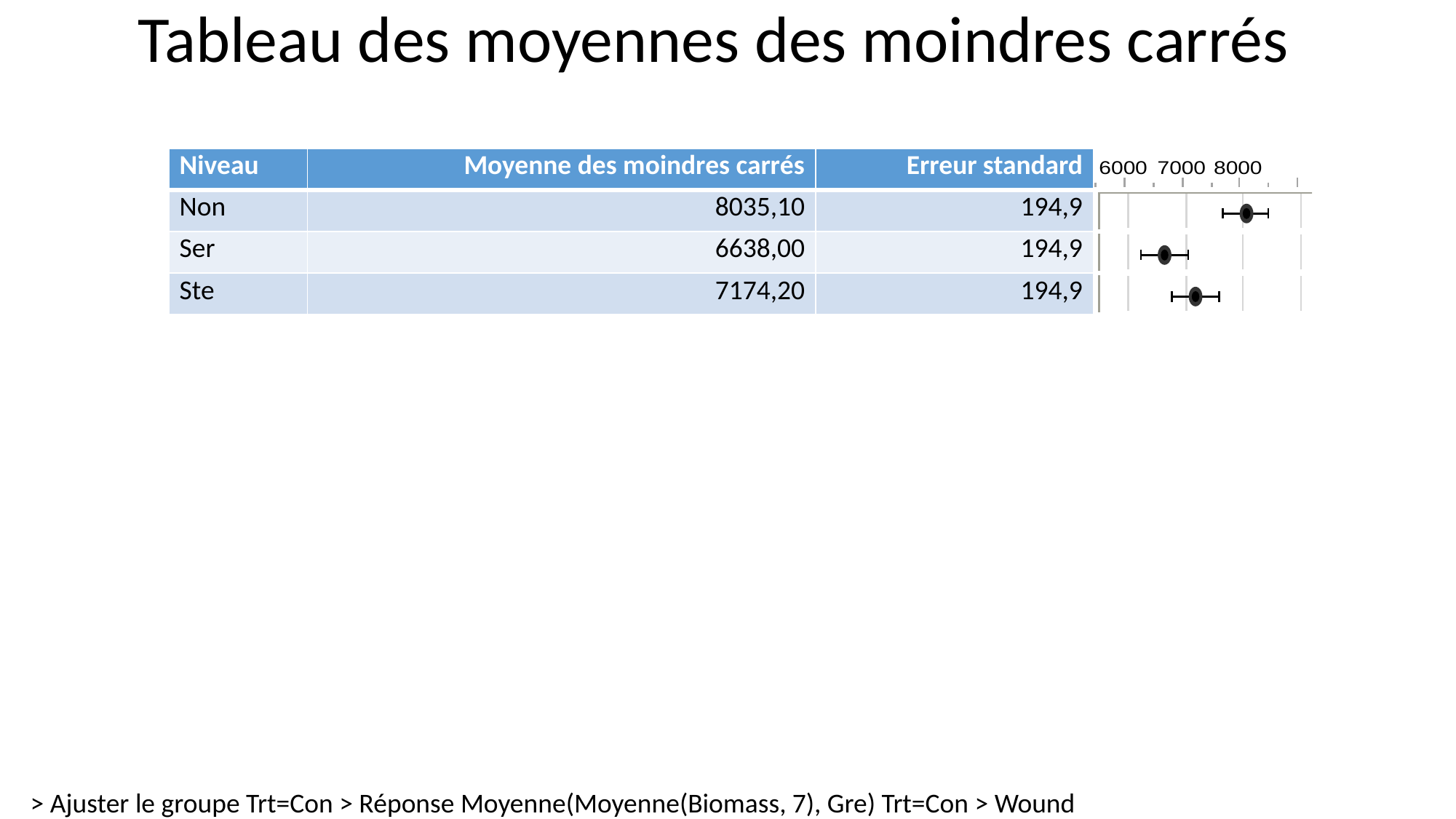

# Tableau des moyennes des moindres carrés
| Niveau | Moyenne des moindres carrés | Erreur standard |  |
| --- | --- | --- | --- |
| Non | 8035,10 | 194,9 |  |
| Ser | 6638,00 | 194,9 |  |
| Ste | 7174,20 | 194,9 |  |
> Ajuster le groupe Trt=Con > Réponse Moyenne(Moyenne(Biomass, 7), Gre) Trt=Con > Wound